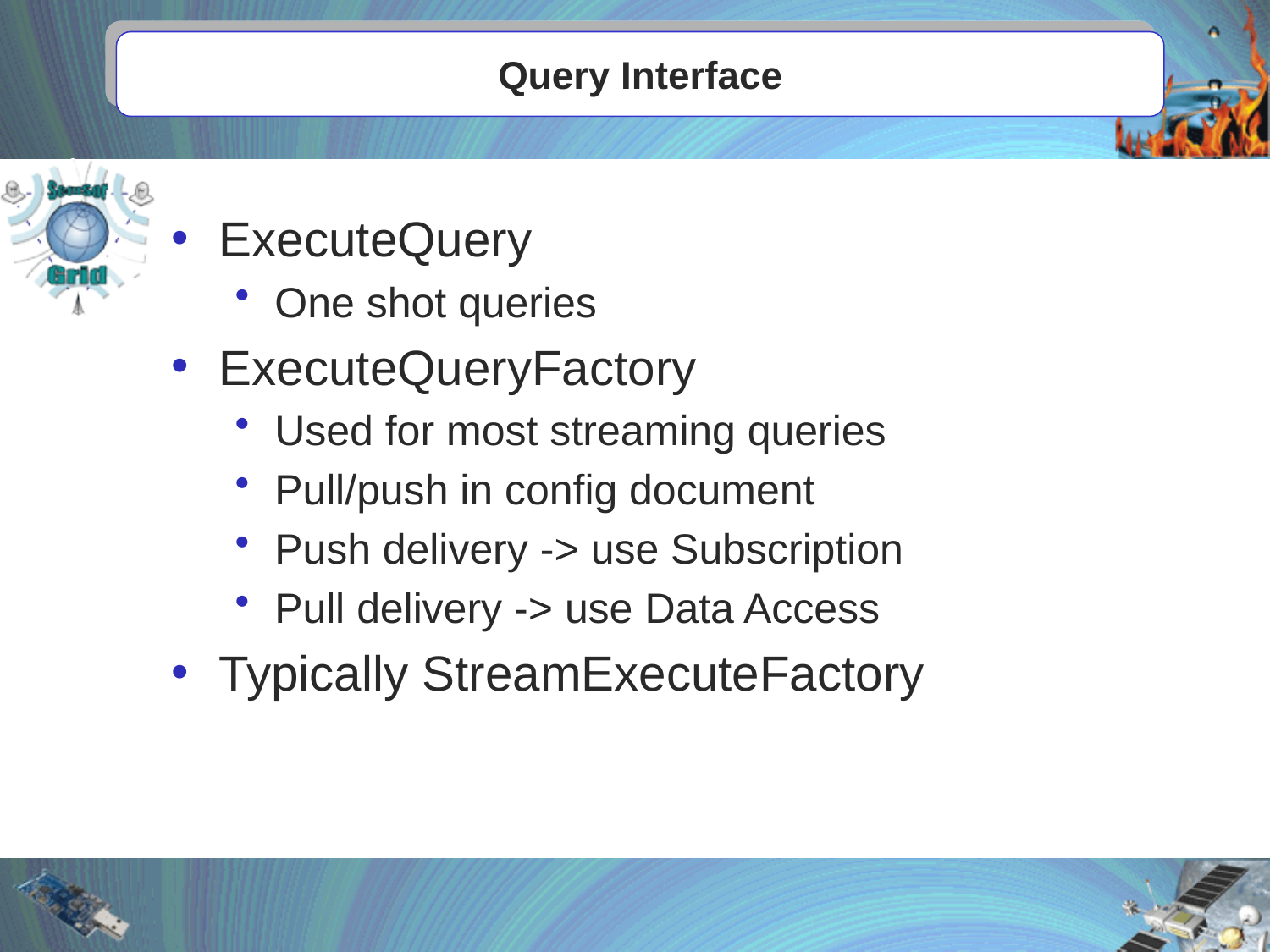

# Query Interface
ExecuteQuery
One shot queries
ExecuteQueryFactory
Used for most streaming queries
Pull/push in config document
Push delivery -> use Subscription
Pull delivery -> use Data Access
Typically StreamExecuteFactory